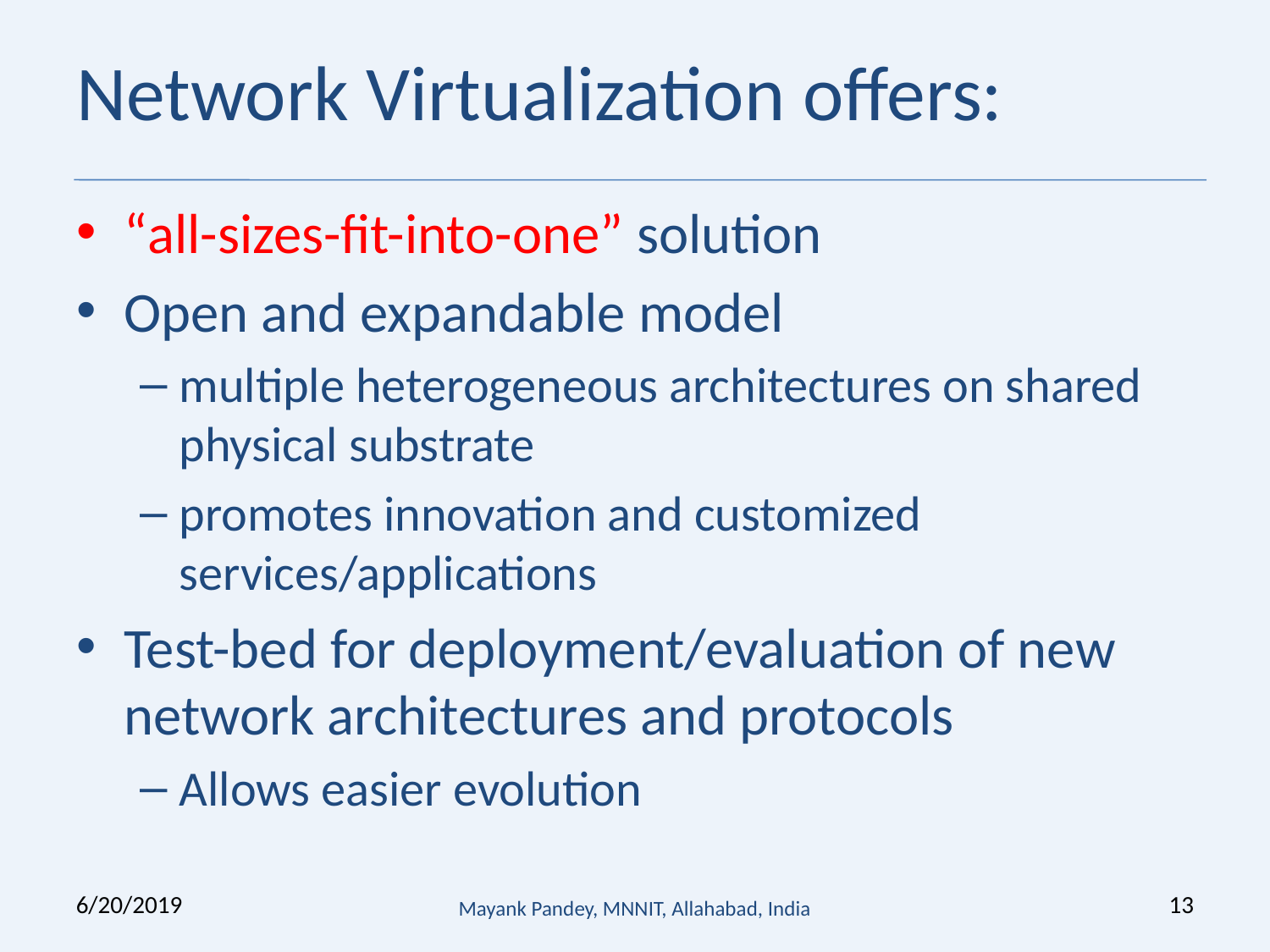

# Network Virtualization offers:
“all-sizes-fit-into-one” solution
Open and expandable model
multiple heterogeneous architectures on shared physical substrate
promotes innovation and customized services/applications
Test-bed for deployment/evaluation of new network architectures and protocols
Allows easier evolution
6/20/2019
Mayank Pandey, MNNIT, Allahabad, India
13